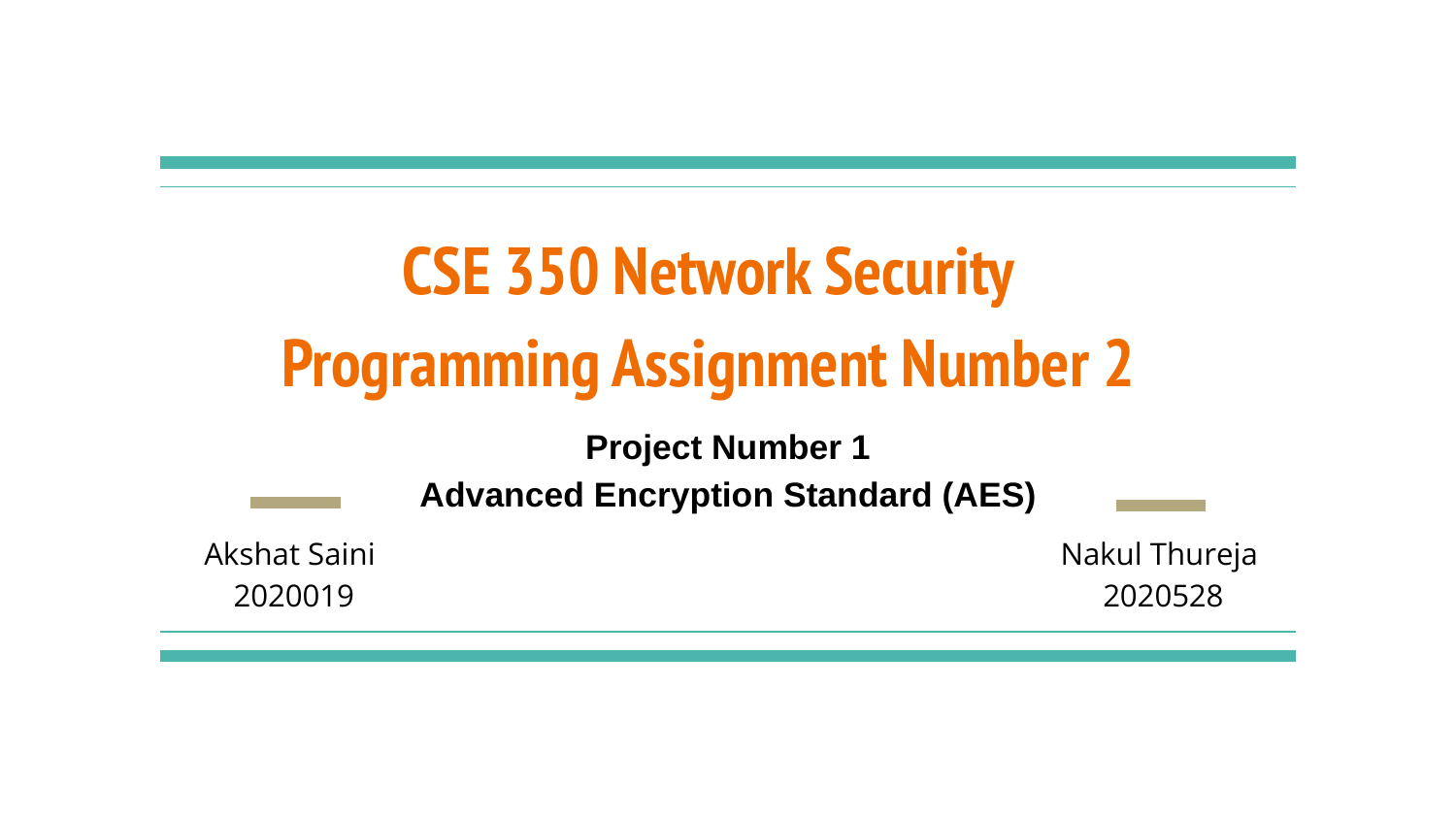

# CSE 350 Network Security
Programming Assignment Number 2
Project Number 1
Advanced Encryption Standard (AES)
Akshat Saini
2020019
Nakul Thureja
2020528